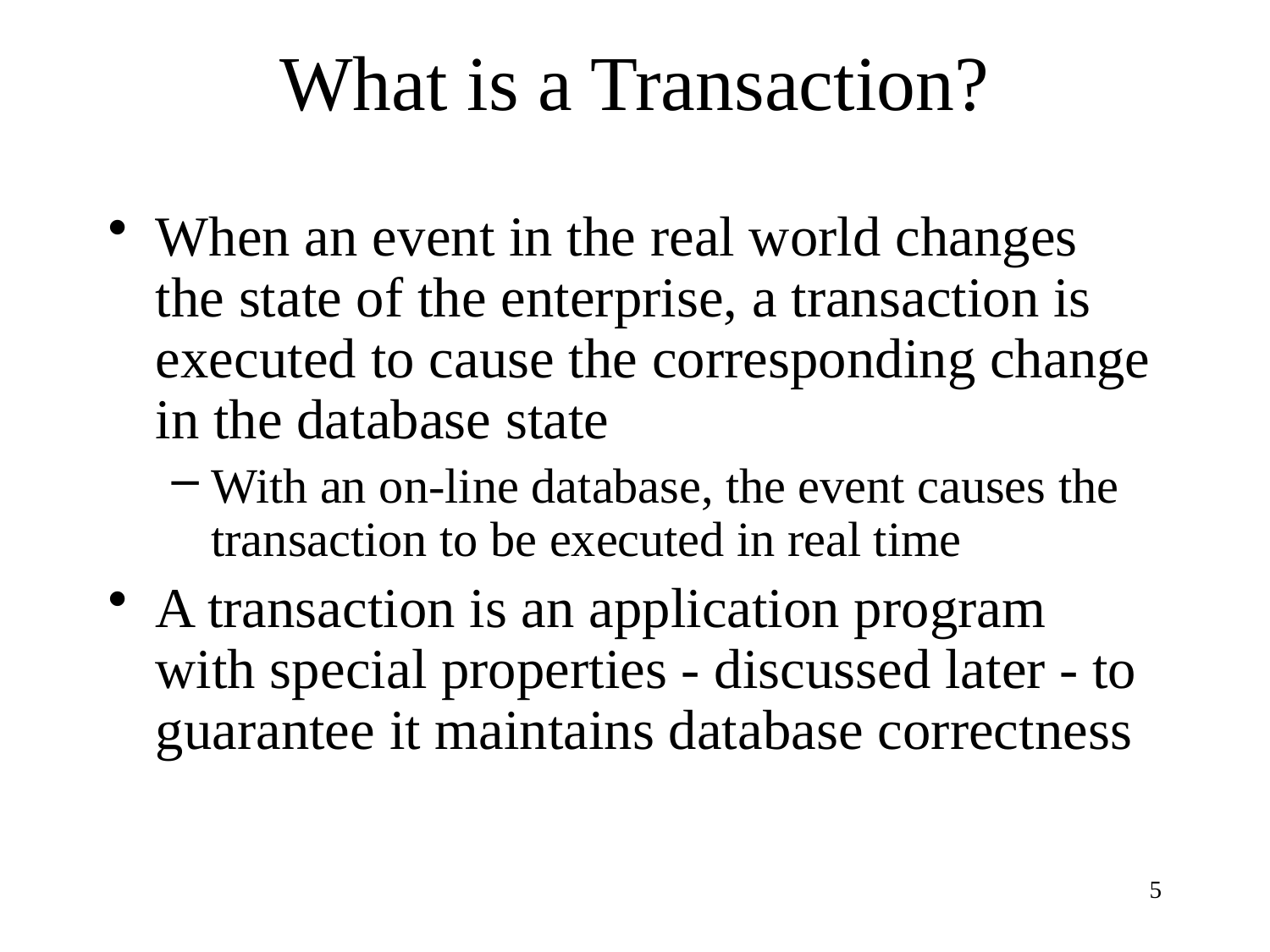

# What is a Transaction?
When an event in the real world changes the state of the enterprise, a transaction is executed to cause the corresponding change in the database state
With an on-line database, the event causes the transaction to be executed in real time
A transaction is an application program with special properties - discussed later - to guarantee it maintains database correctness
5